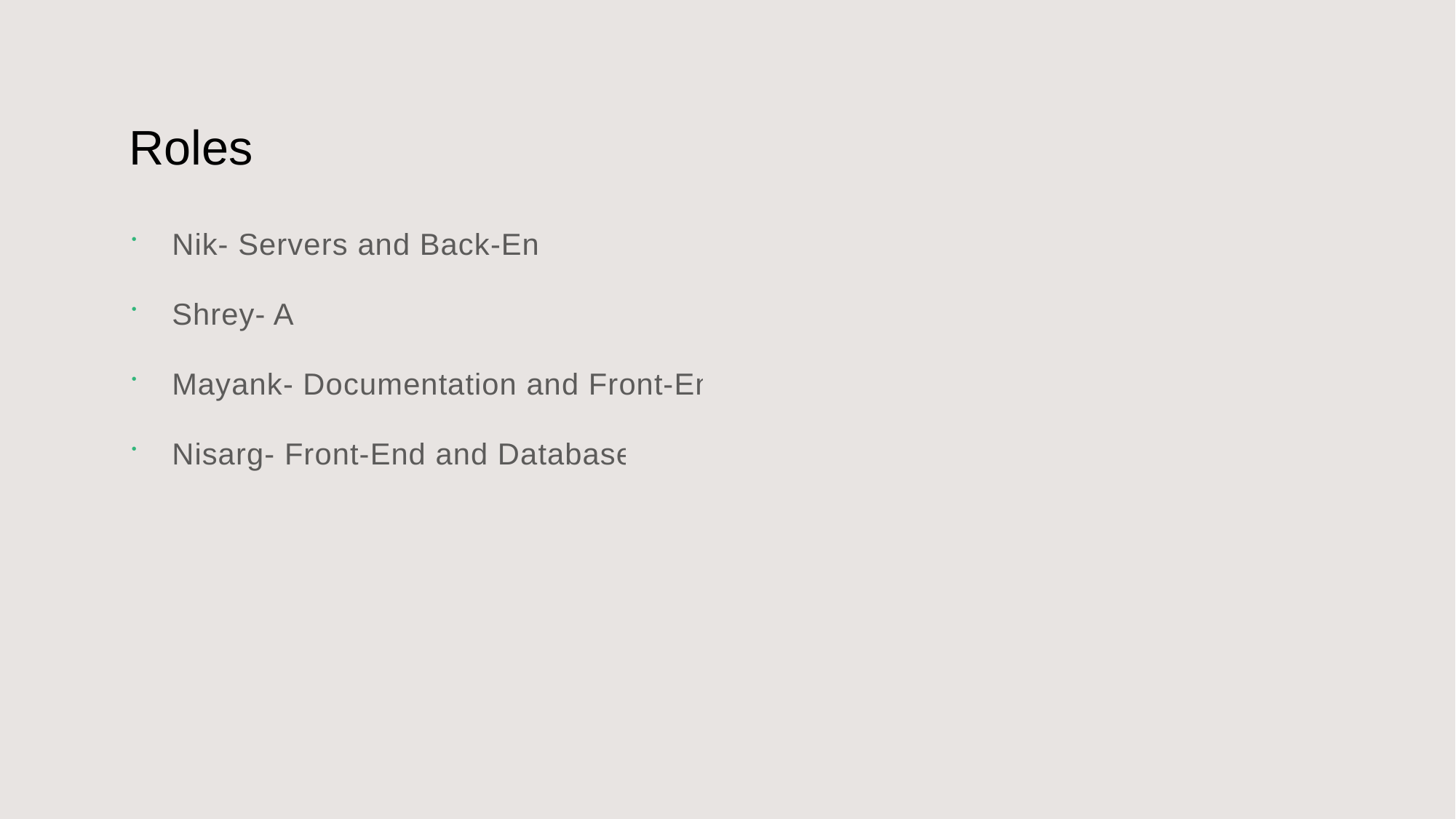

# Roles
Nik- Servers and Back-End
Shrey- AI
Mayank- Documentation and Front-End
Nisarg- Front-End and Databases